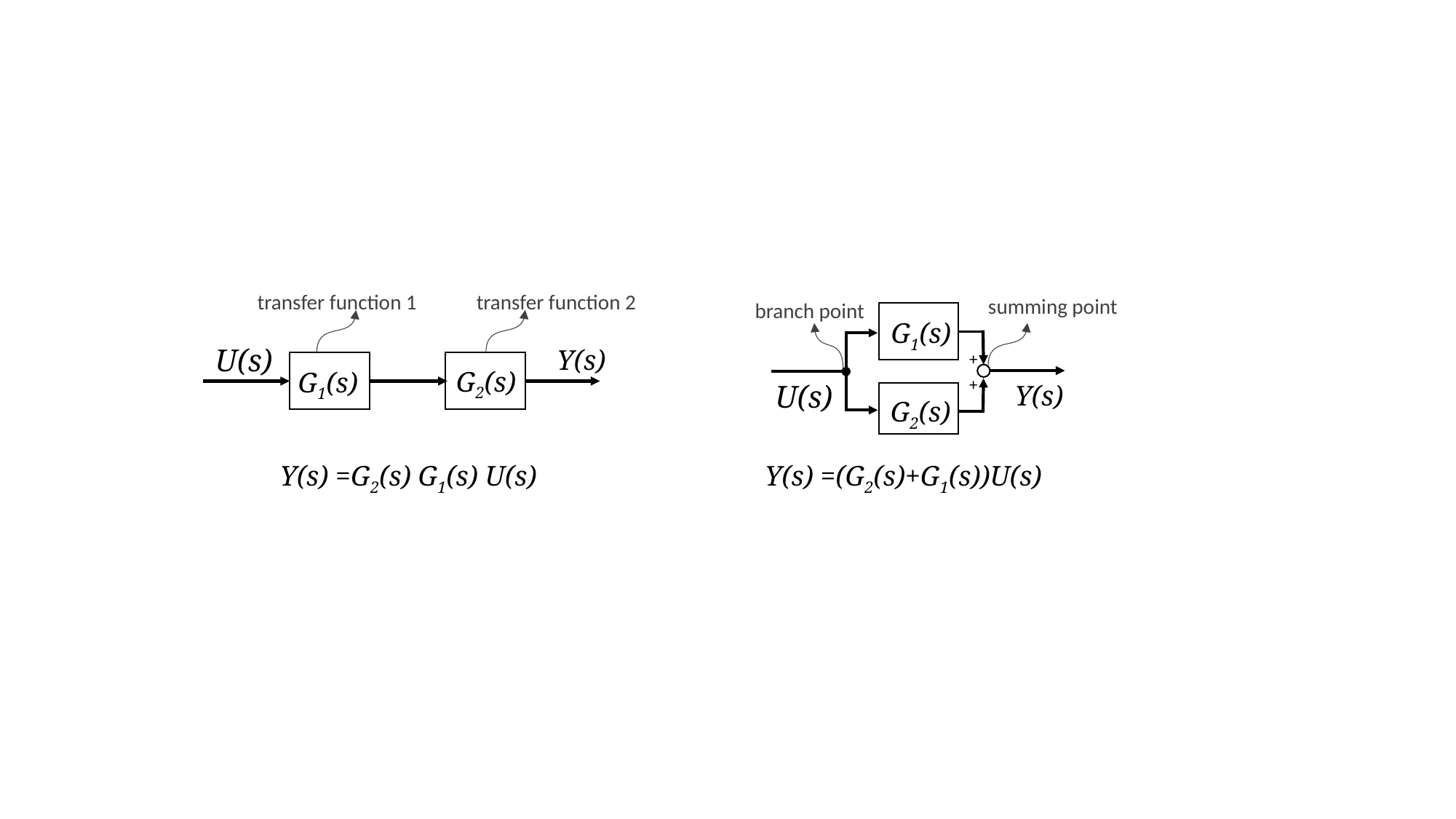

transfer function 1
transfer function 2
summing point

G1(s)

G2(s)
U(s)
G1(s)
Y(s)

G2(s)
+
+
branch point
U(s)
Y(s)
Y(s) =G2(s) G1(s) U(s)
Y(s) =(G2(s)+G1(s))U(s)